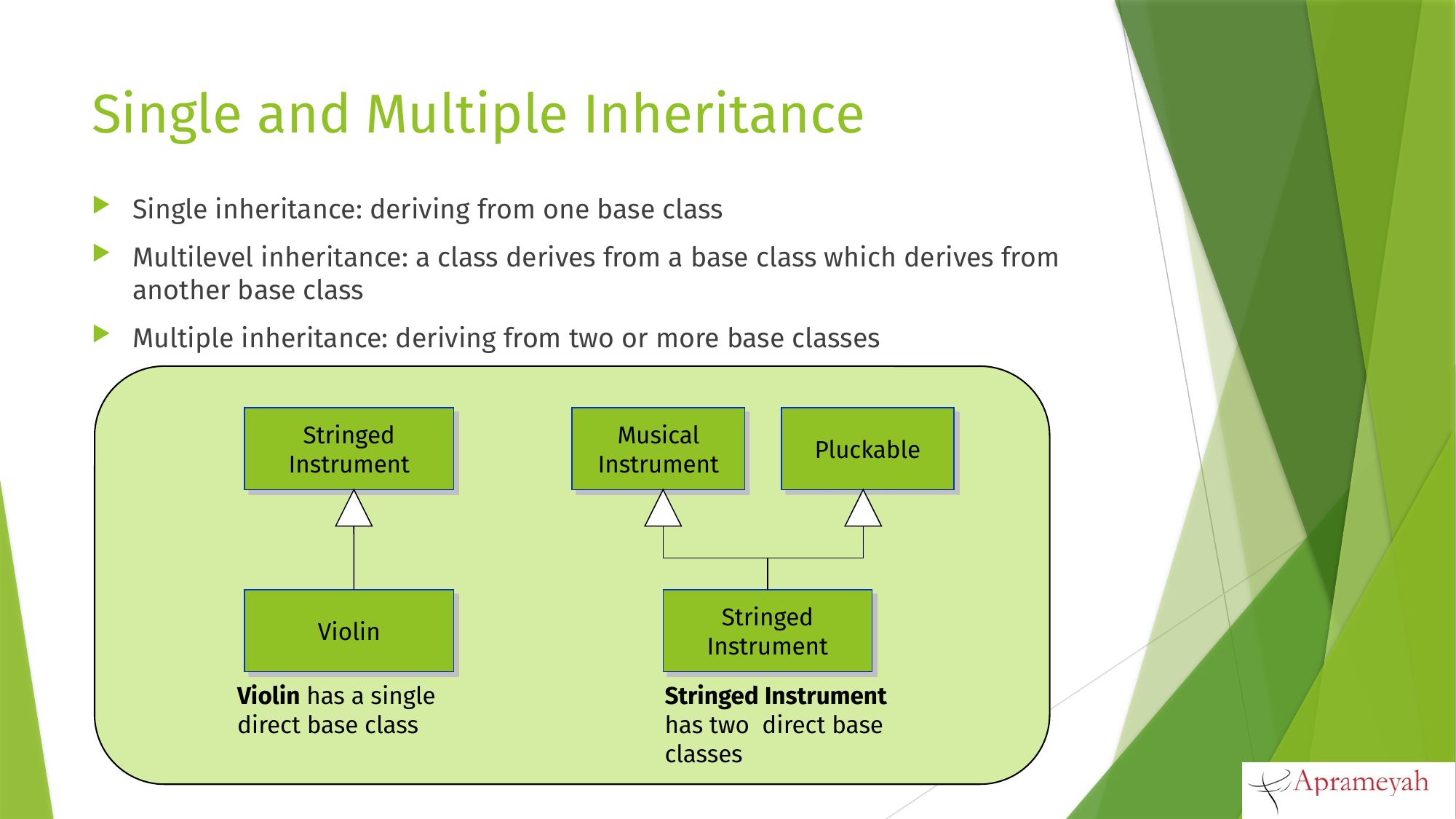

# Single and Multiple Inheritance
Single inheritance: deriving from one base class
Multilevel inheritance: a class derives from a base class which derives from another base class
Multiple inheritance: deriving from two or more base classes

Stringed
Instrument
Musical
Instrument
Pluckable

Violin
Stringed
Instrument
Violin has a single direct base class
Stringed Instrument has two  direct base classes